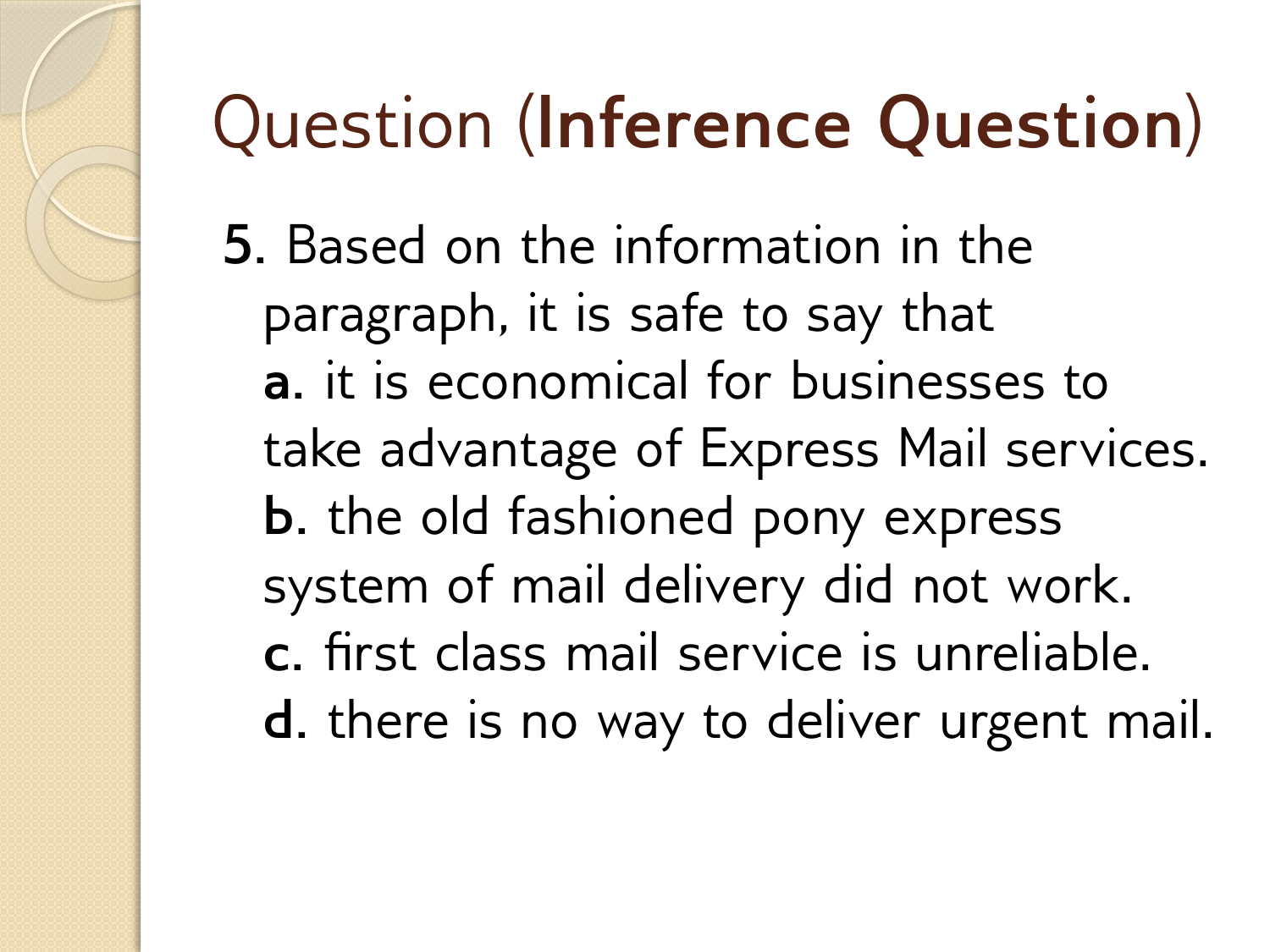

# Question (Inference Question)
5. Based on the information in the paragraph, it is safe to say that
a. it is economical for businesses to take advantage of Express Mail services.
b. the old fashioned pony express system of mail delivery did not work.
c. first class mail service is unreliable.
d. there is no way to deliver urgent mail.